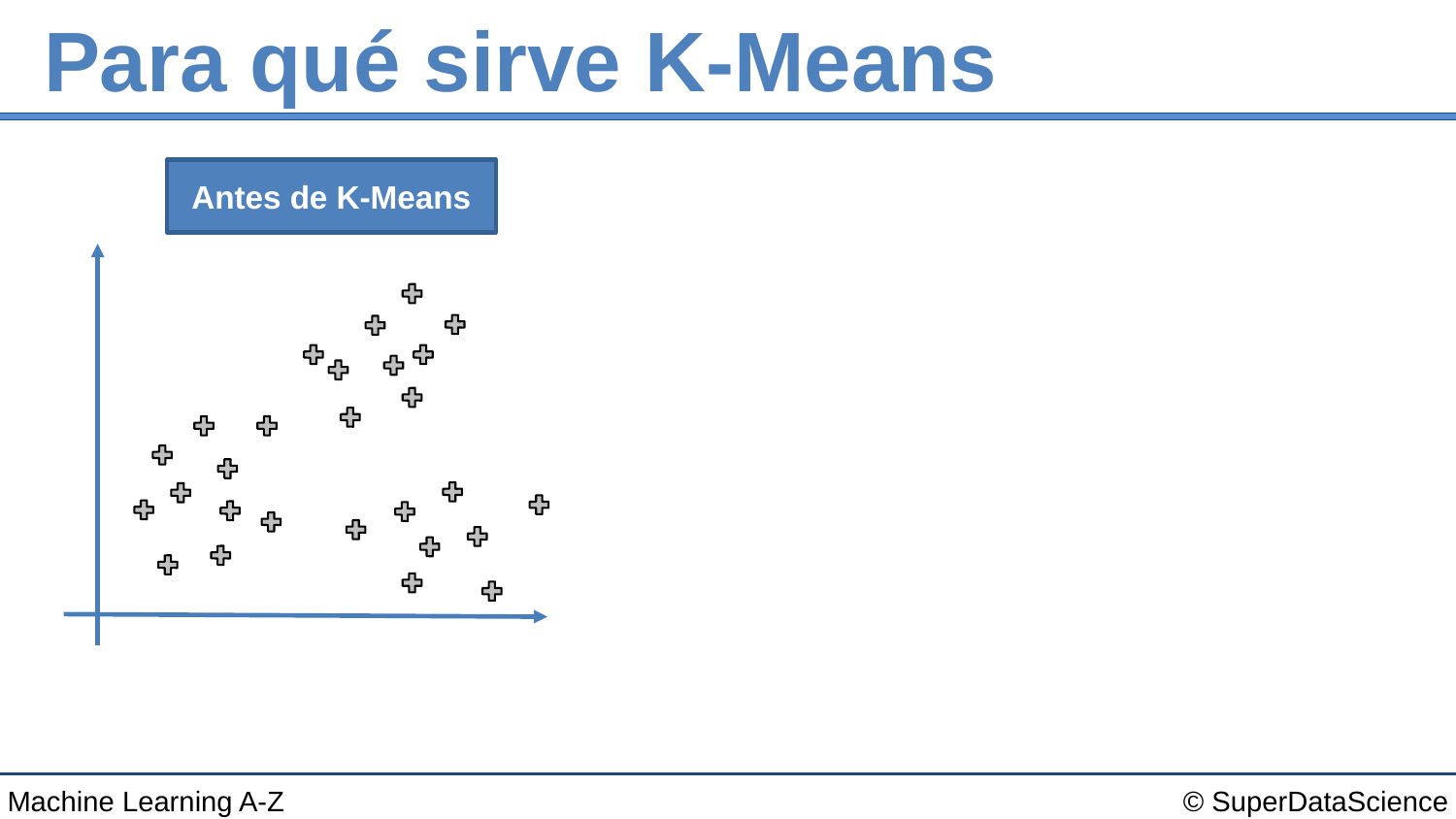

# Para qué sirve K-Means

Antes de K-Means